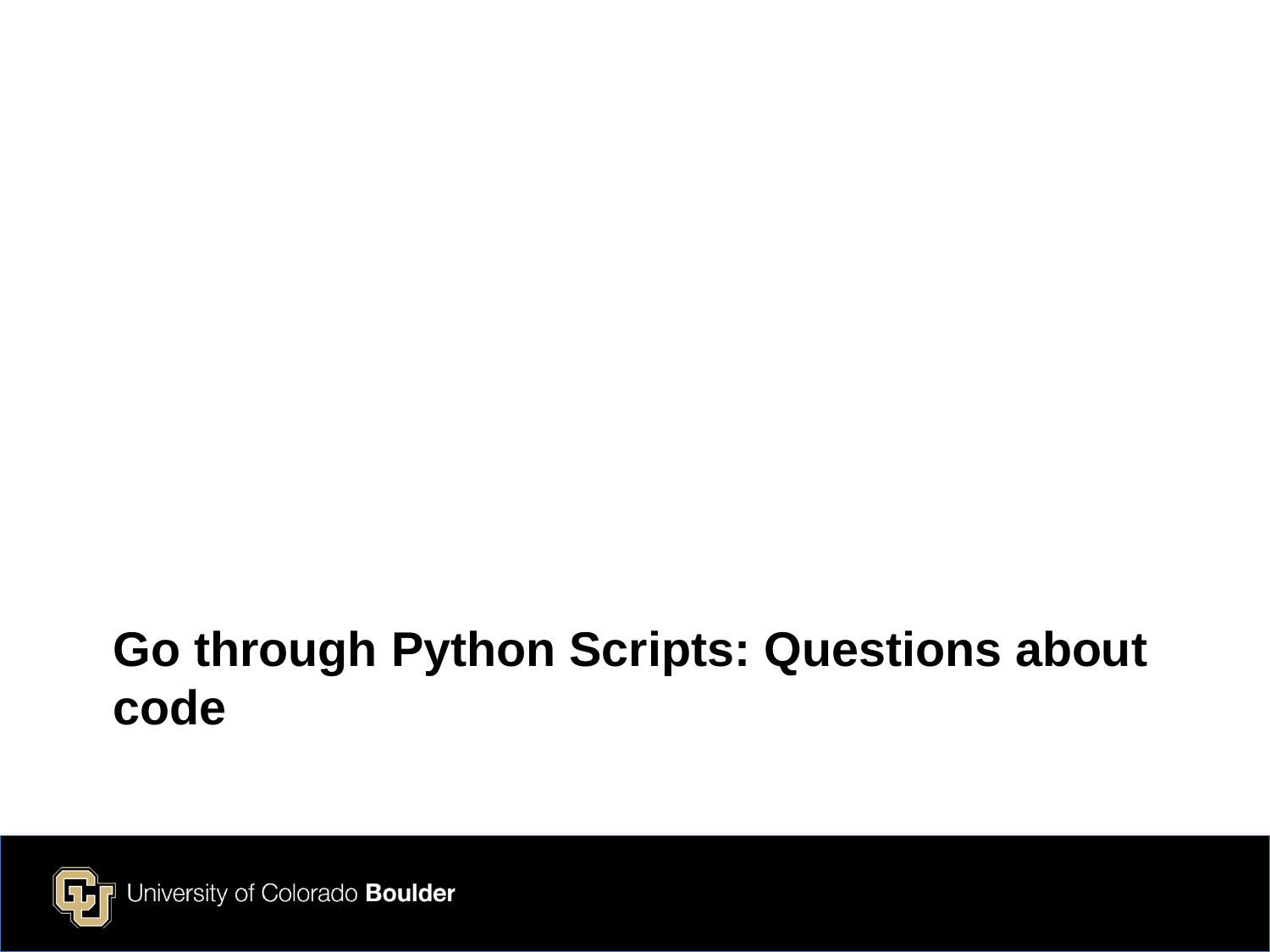

# Go through Python Scripts: Questions about code